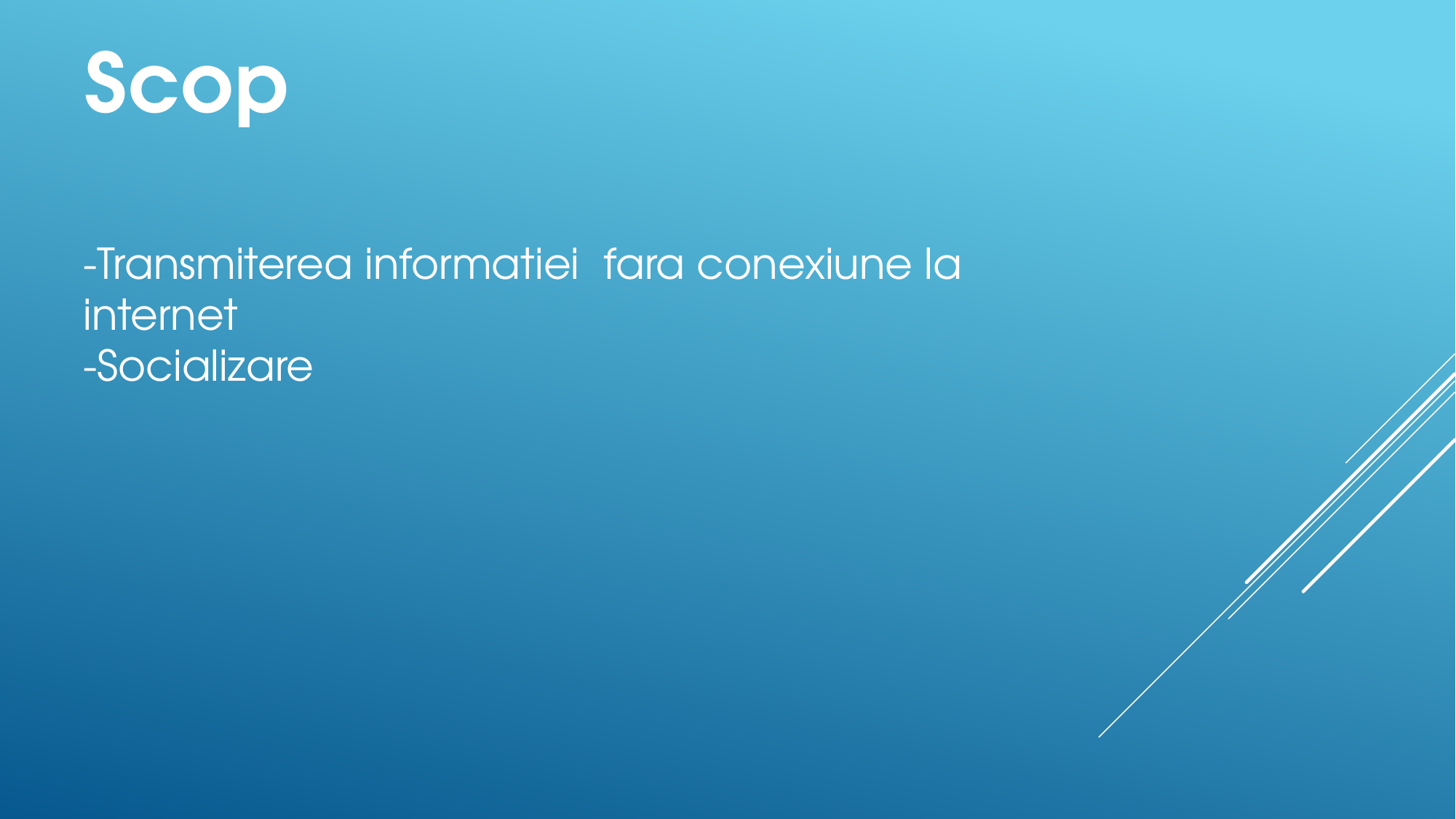

Scop
-Transmiterea informatiei  fara conexiune la internet
-Socializare